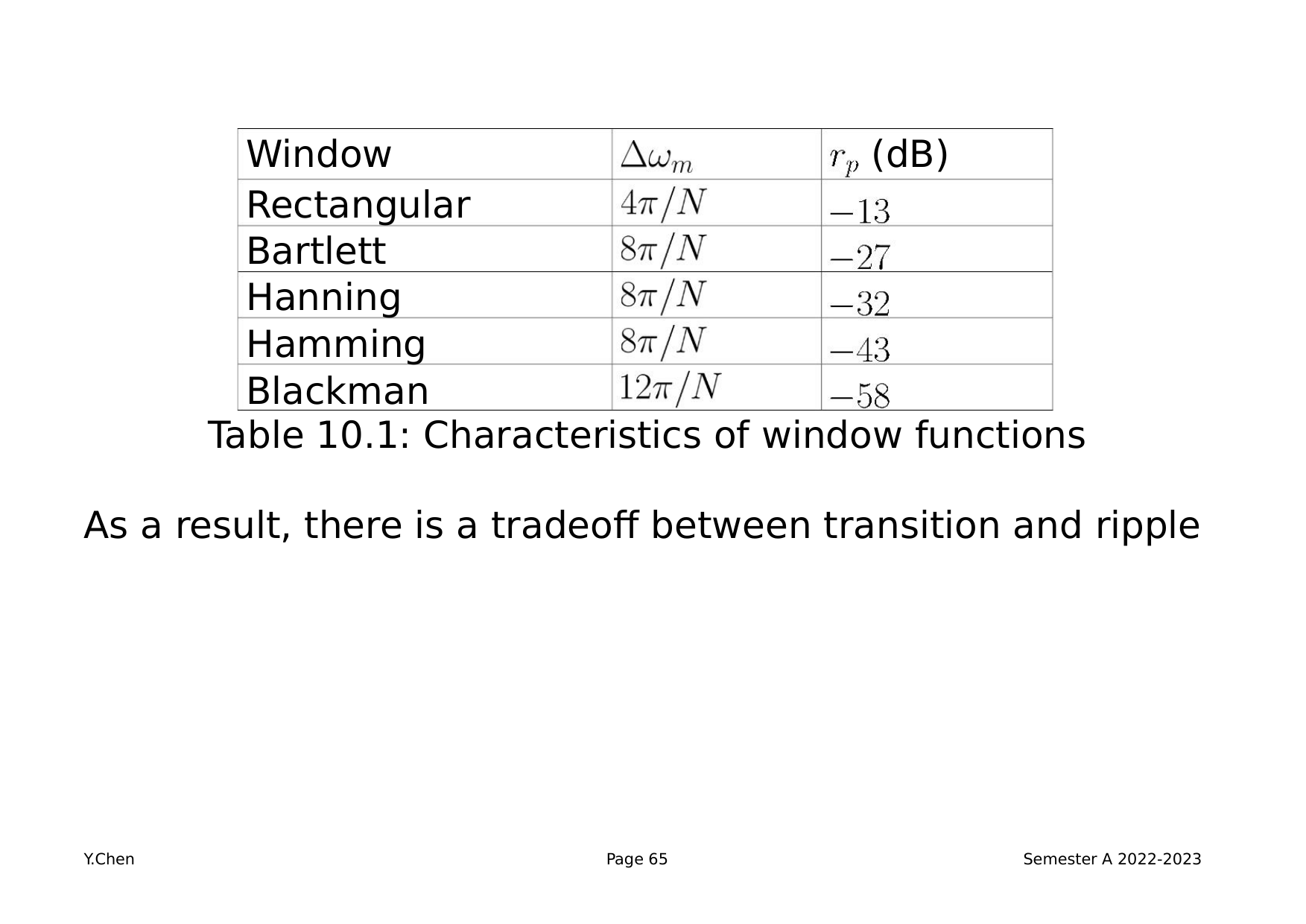

Window
(dB)

Rectangular
Bartlett
Hanning
Hamming
Blackman
Table 10.1: Characteristics of window functions
As a result, there is a tradeoff between transition and ripple
Y.Chen
Page 65
Semester A 2022-2023